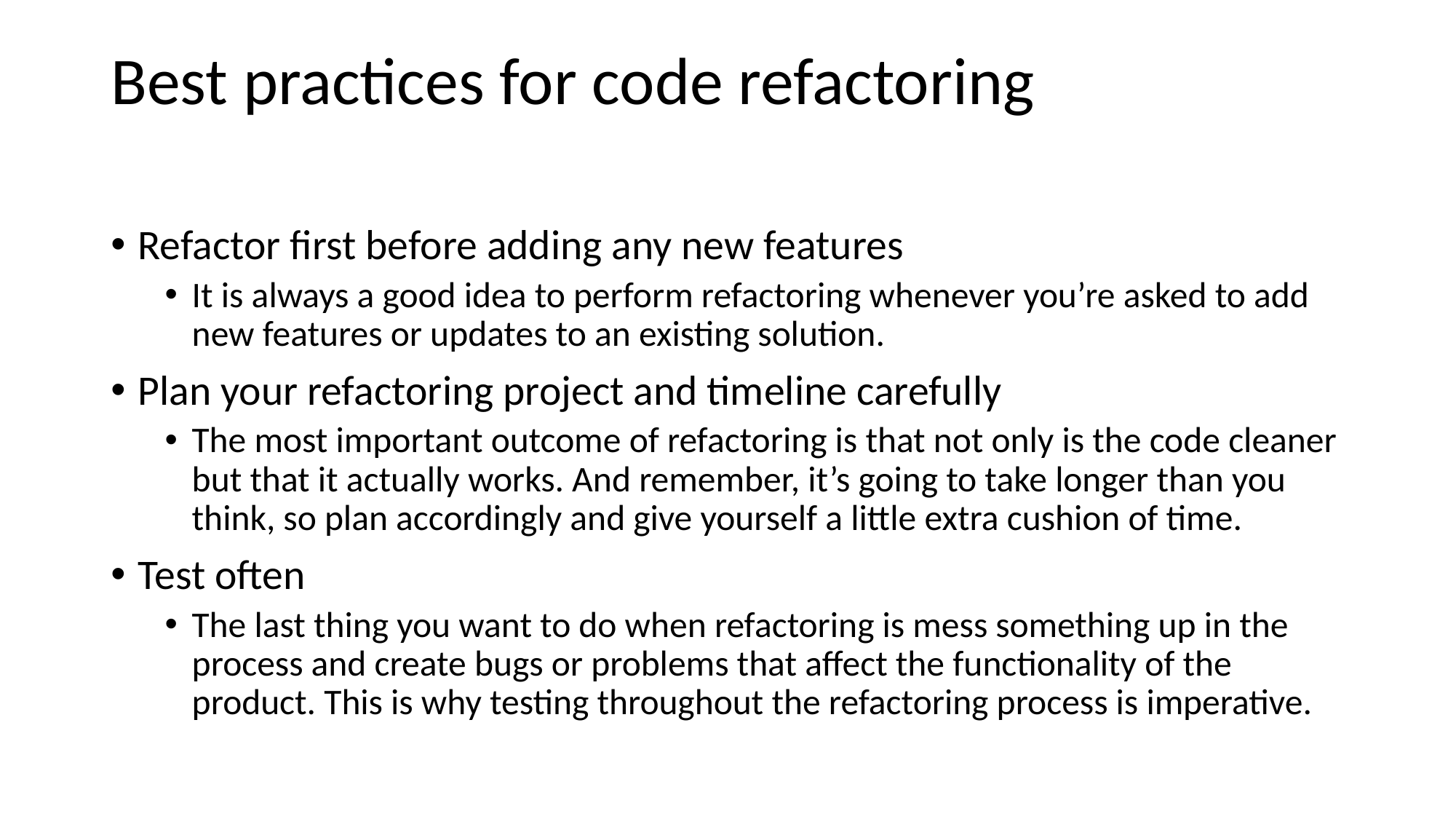

# Best practices for code refactoring
Refactor first before adding any new features
It is always a good idea to perform refactoring whenever you’re asked to add new features or updates to an existing solution.
Plan your refactoring project and timeline carefully
The most important outcome of refactoring is that not only is the code cleaner but that it actually works. And remember, it’s going to take longer than you think, so plan accordingly and give yourself a little extra cushion of time.
Test often
The last thing you want to do when refactoring is mess something up in the process and create bugs or problems that affect the functionality of the product. This is why testing throughout the refactoring process is imperative.